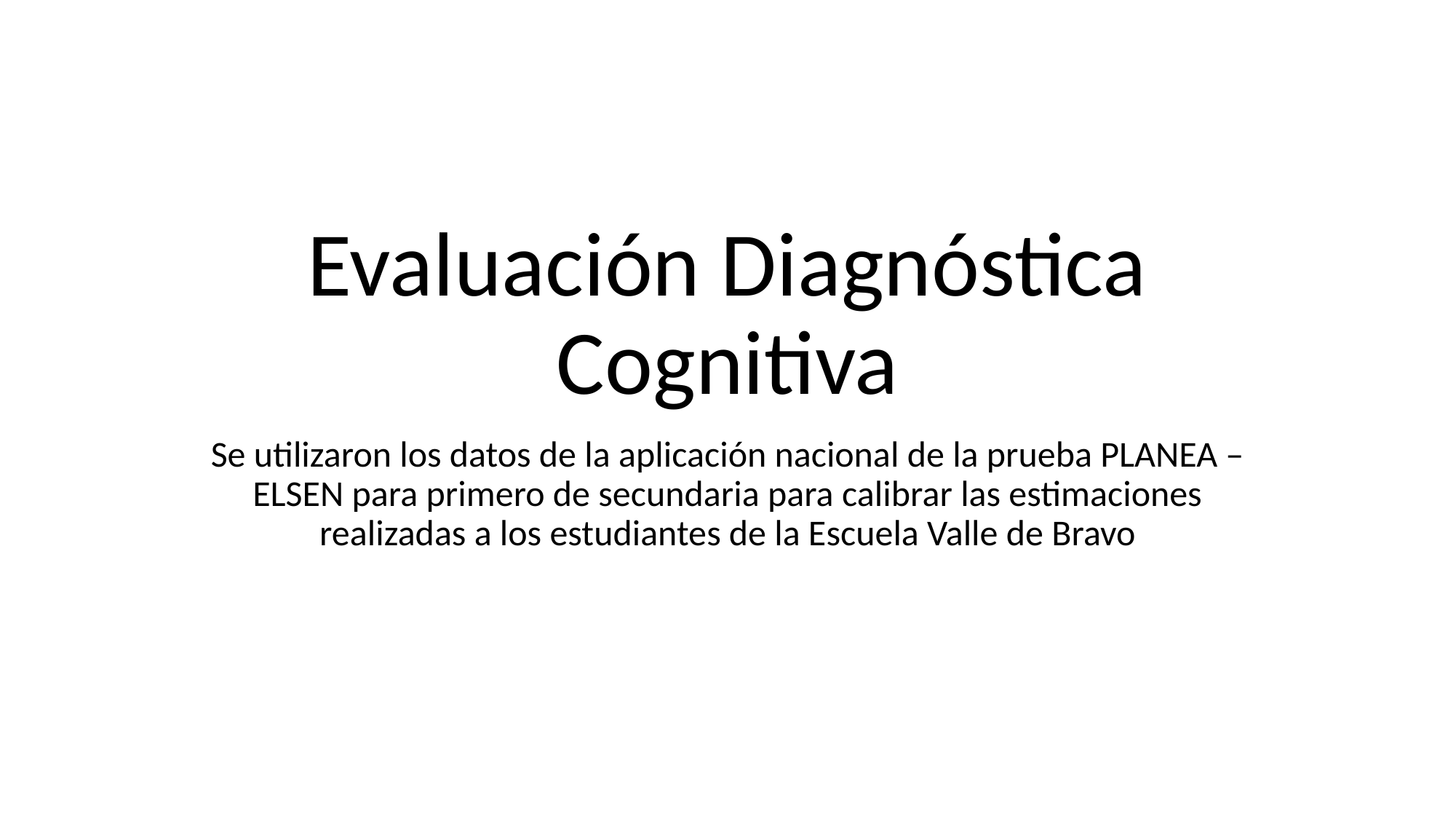

# Evaluación Diagnóstica Cognitiva
Se utilizaron los datos de la aplicación nacional de la prueba PLANEA – ELSEN para primero de secundaria para calibrar las estimaciones realizadas a los estudiantes de la Escuela Valle de Bravo